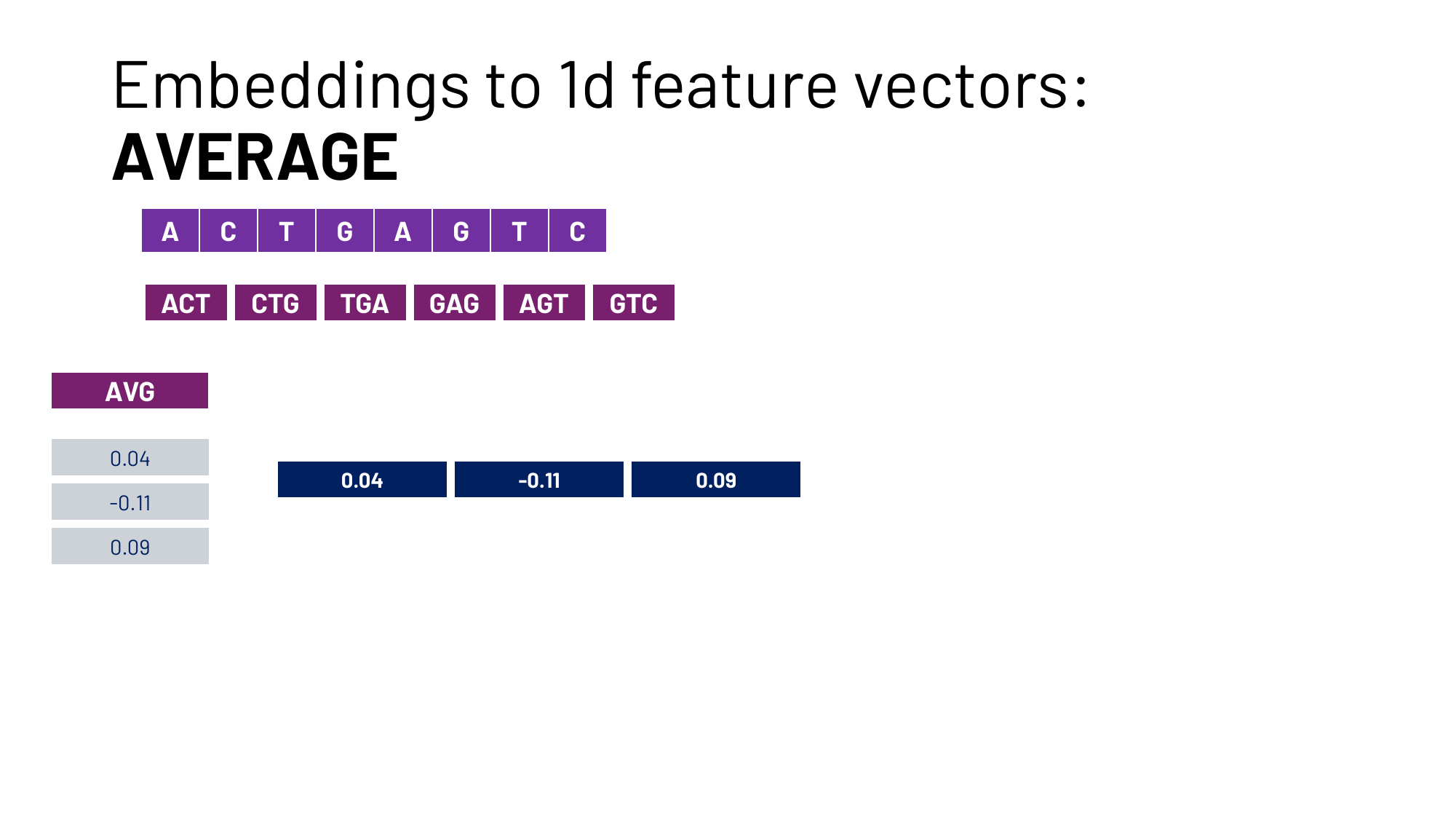

# Embeddings to 1d feature vectors: AVERAGE
| A | C | T | G | A | G | T | C |
| --- | --- | --- | --- | --- | --- | --- | --- |
| ACT | CTG | TGA | GAG | AGT | GTC |
| --- | --- | --- | --- | --- | --- |
| AVG |
| --- |
| 0.04 |
| --- |
| -0.11 |
| 0.09 |
| 0.04 | -0.11 | 0.09 |
| --- | --- | --- |